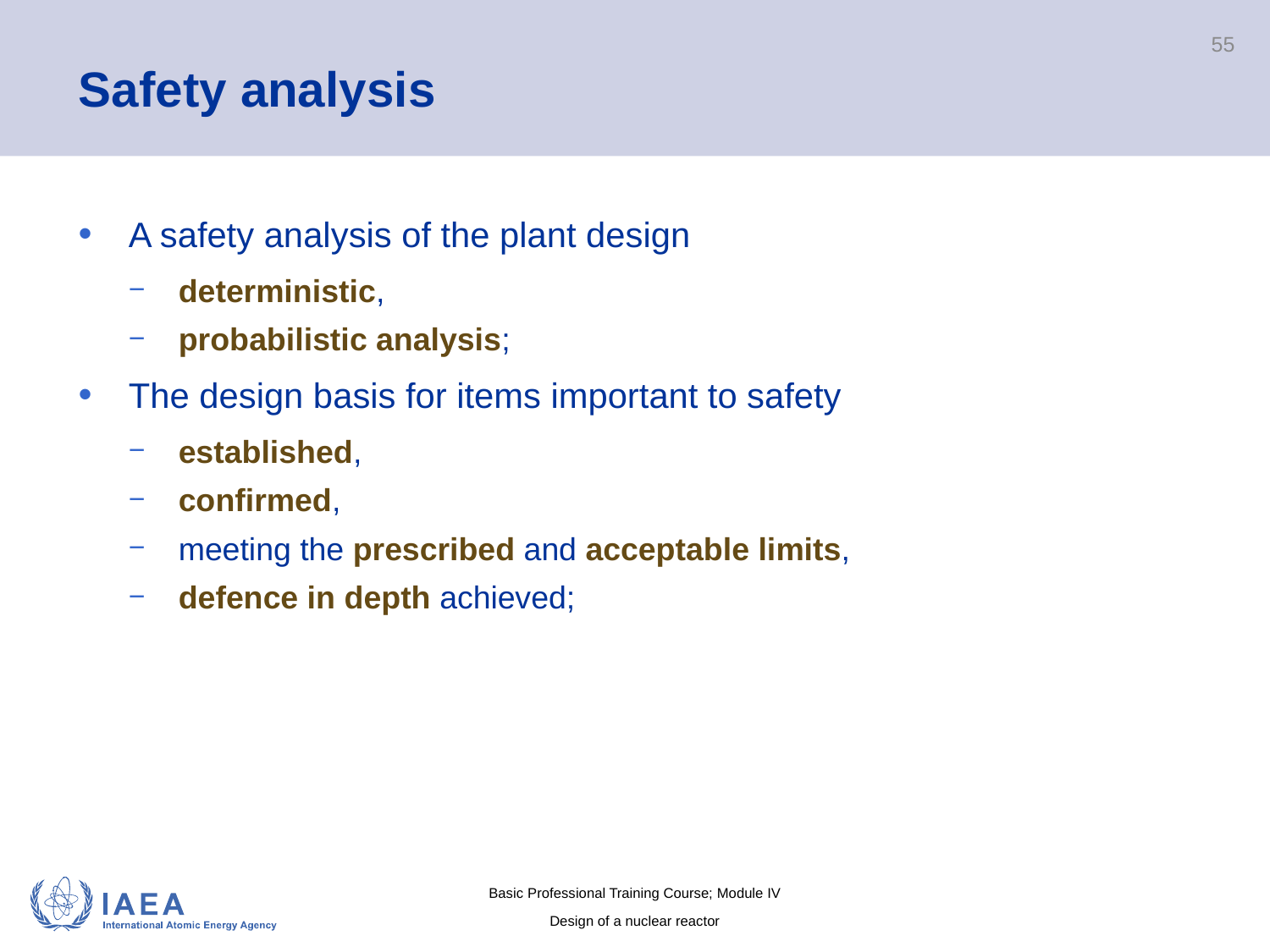

# Safety analysis
55
A safety analysis of the plant design
deterministic,
probabilistic analysis;
The design basis for items important to safety
established,
confirmed,
meeting the prescribed and acceptable limits,
defence in depth achieved;